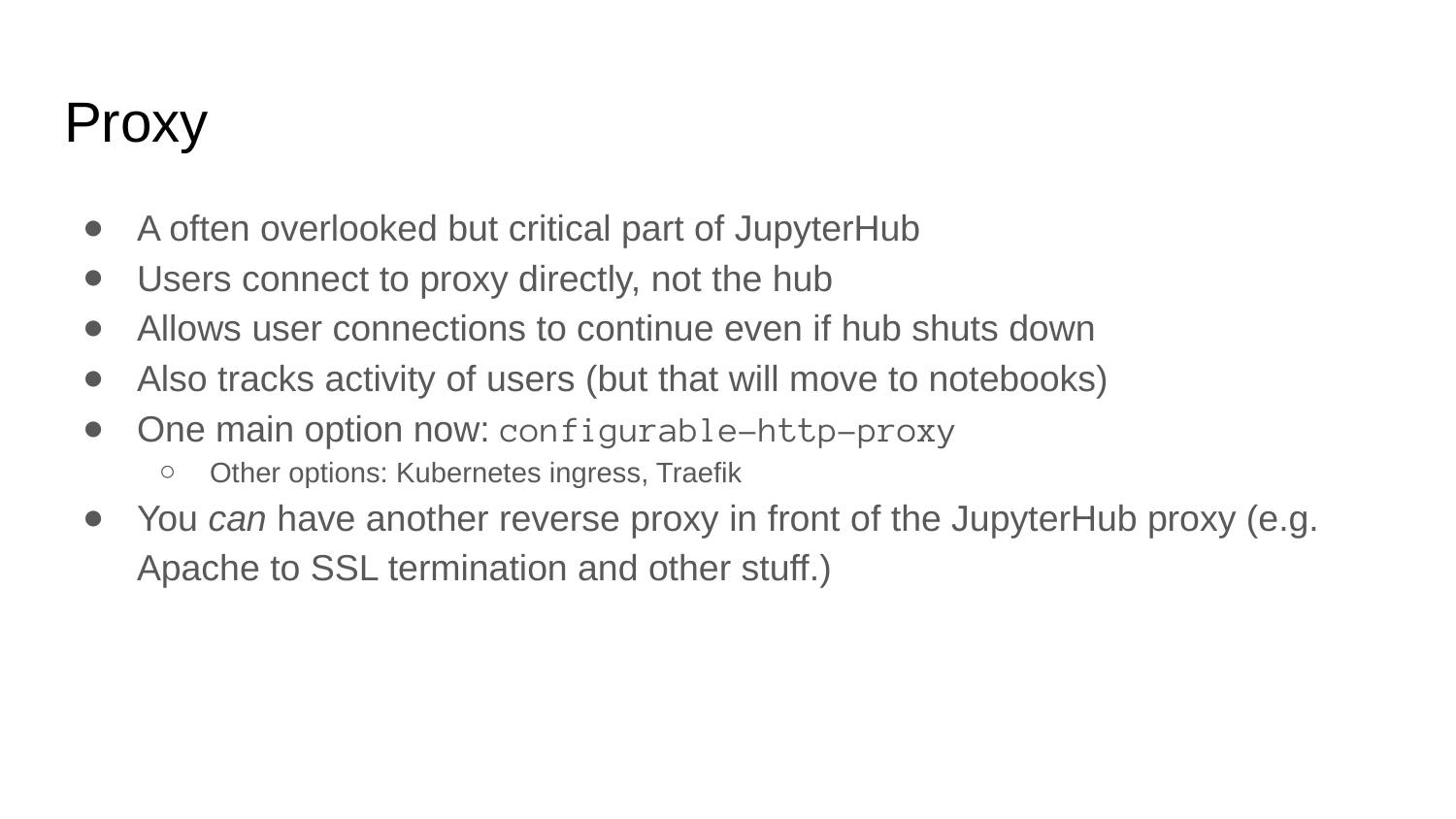

# Proxy
A often overlooked but critical part of JupyterHub
Users connect to proxy directly, not the hub
Allows user connections to continue even if hub shuts down
Also tracks activity of users (but that will move to notebooks)
One main option now: configurable-http-proxy
Other options: Kubernetes ingress, Traefik
You can have another reverse proxy in front of the JupyterHub proxy (e.g. Apache to SSL termination and other stuff.)